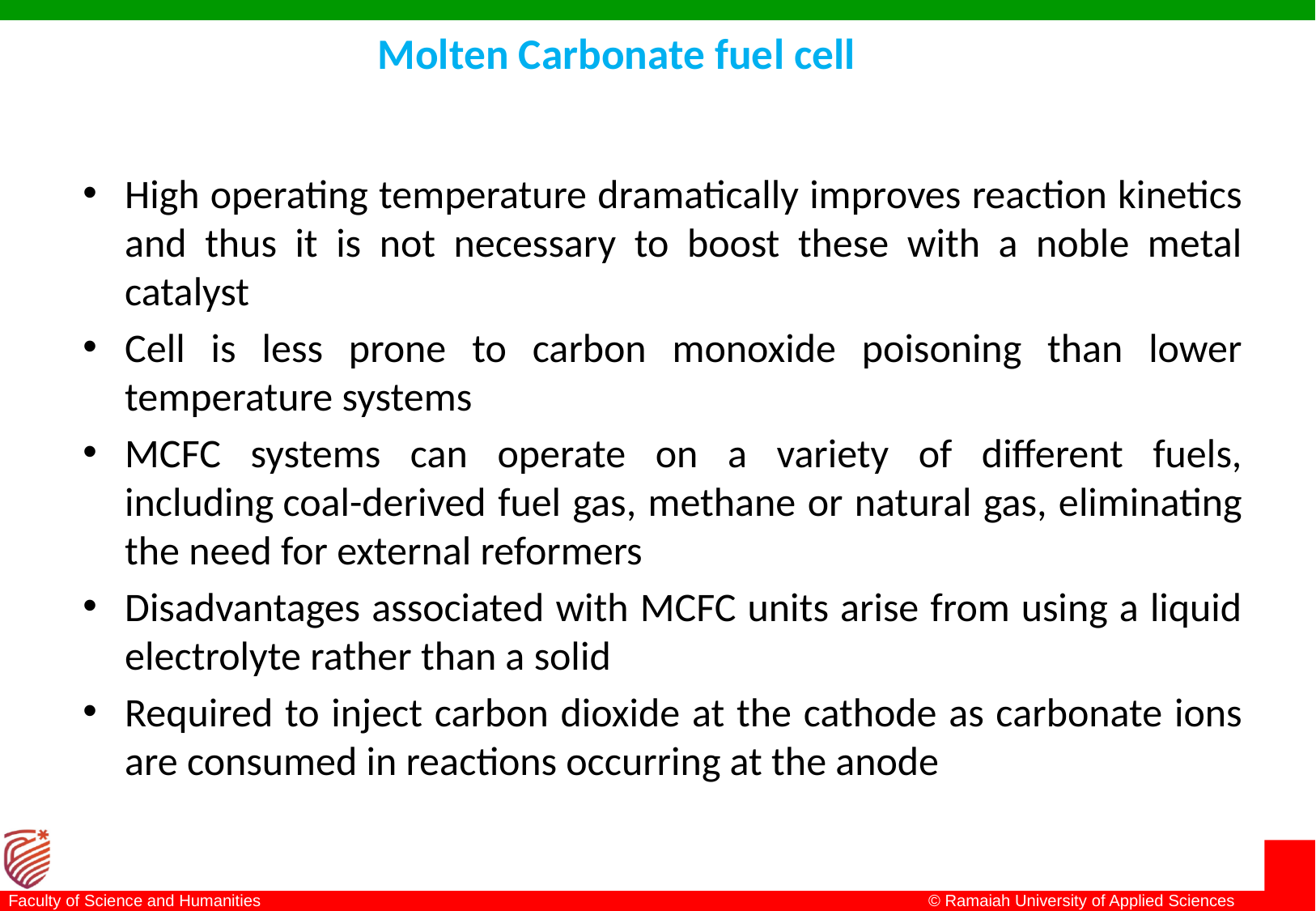

Molten Carbonate fuel cell
High operating temperature dramatically improves reaction kinetics and thus it is not necessary to boost these with a noble metal catalyst
Cell is less prone to carbon monoxide poisoning than lower temperature systems
MCFC systems can operate on a variety of different fuels, including coal-derived fuel gas, methane or natural gas, eliminating the need for external reformers
Disadvantages associated with MCFC units arise from using a liquid electrolyte rather than a solid
Required to inject carbon dioxide at the cathode as carbonate ions are consumed in reactions occurring at the anode